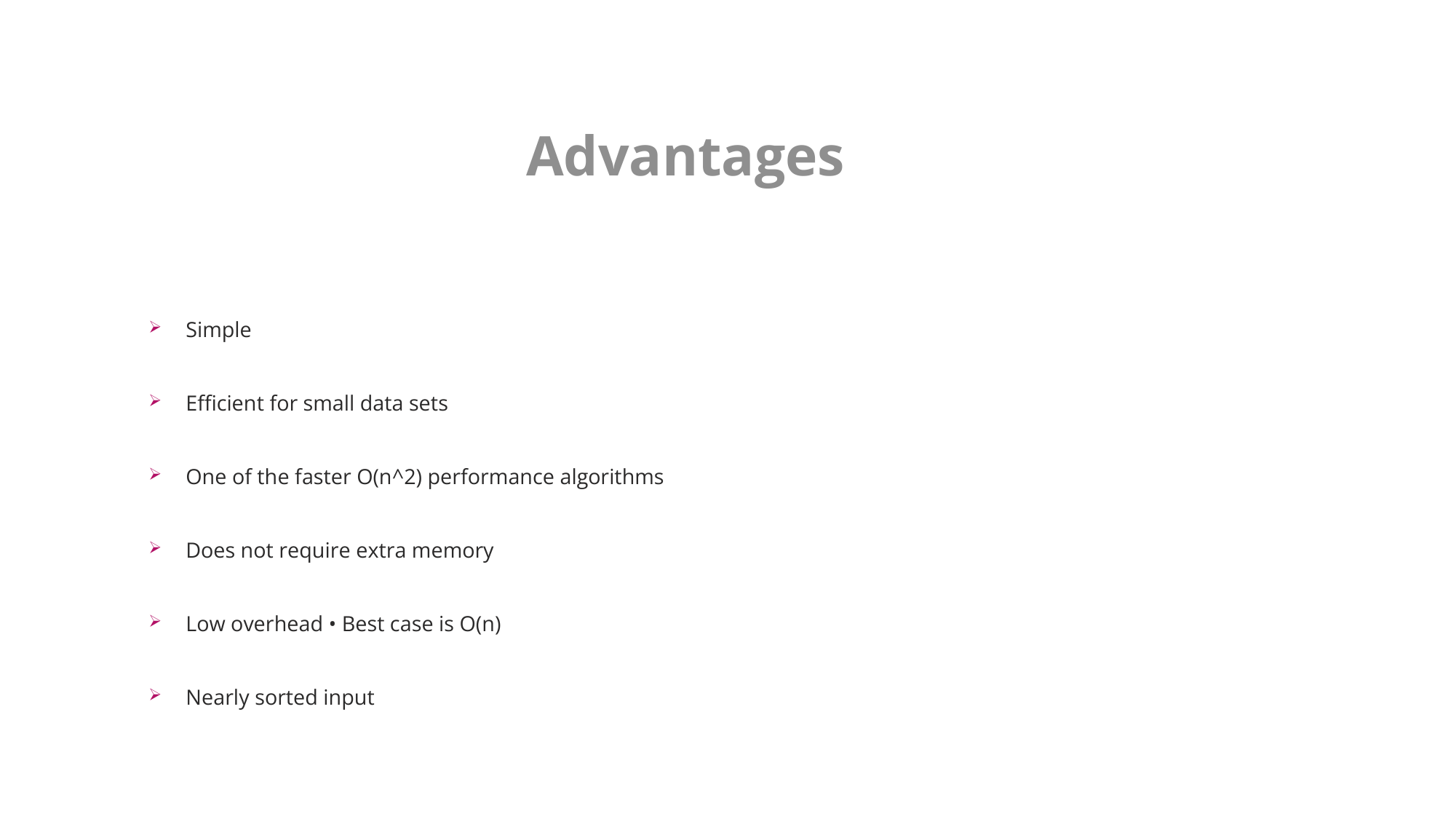

# Advantages
Simple

Efficient for small data sets

One of the faster O(n^2) performance algorithms

Does not require extra memory

Low overhead • Best case is O(n)

Nearly sorted input